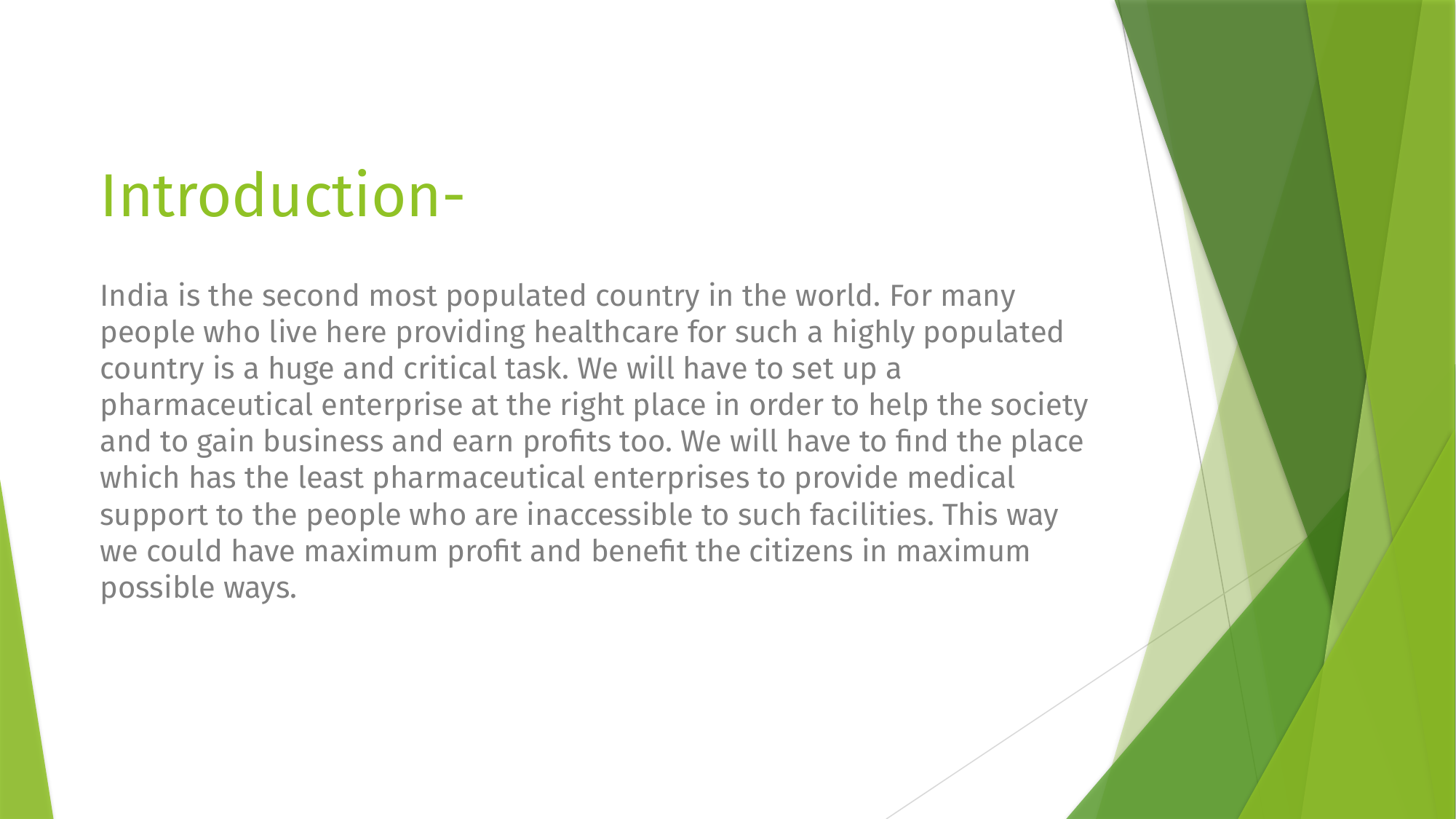

# Introduction-
India is the second most populated country in the world. For many people who live here providing healthcare for such a highly populated country is a huge and critical task. We will have to set up a pharmaceutical enterprise at the right place in order to help the society and to gain business and earn profits too. We will have to find the place which has the least pharmaceutical enterprises to provide medical support to the people who are inaccessible to such facilities. This way we could have maximum profit and benefit the citizens in maximum possible ways.